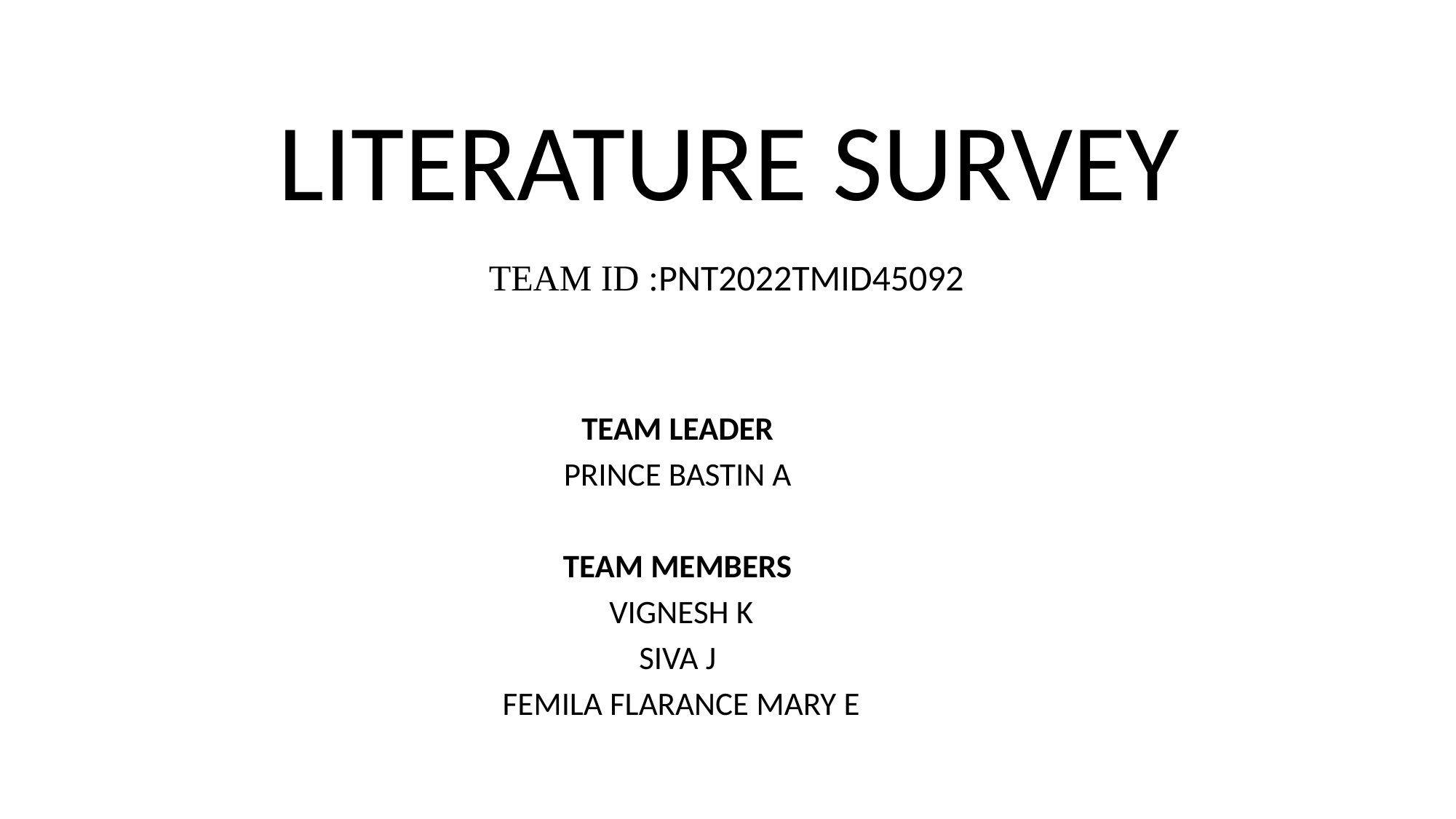

# LITERATURE SURVEY

TEAM ID :PNT2022TMID45092
TEAM LEAD
TEAM LEADER
PRINCE BASTIN A

TEAM MEMBERS
 VIGNESH K
SIVA J
 FEMILA FLARANCE MARY E
TEAM MEMBERS